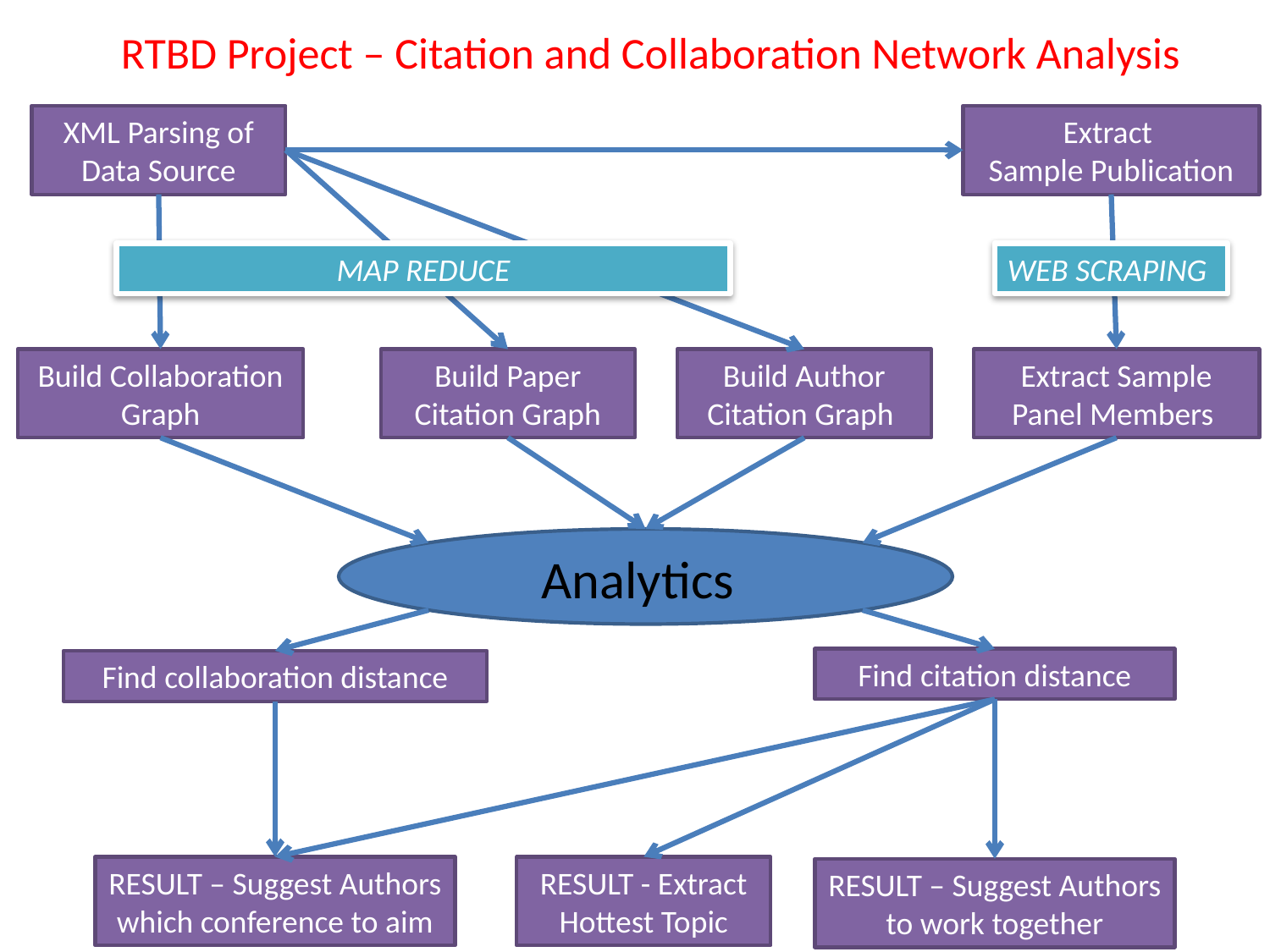

RTBD Project – Citation and Collaboration Network Analysis
XML Parsing of Data Source
Extract
Sample Publication
MAP REDUCE
WEB SCRAPING
Build Collaboration Graph
Build Paper Citation Graph
Build Author Citation Graph
Extract Sample Panel Members

Analytics
Find citation distance
Find collaboration distance
RESULT – Suggest Authors which conference to aim
RESULT - Extract Hottest Topic
RESULT – Suggest Authors to work together